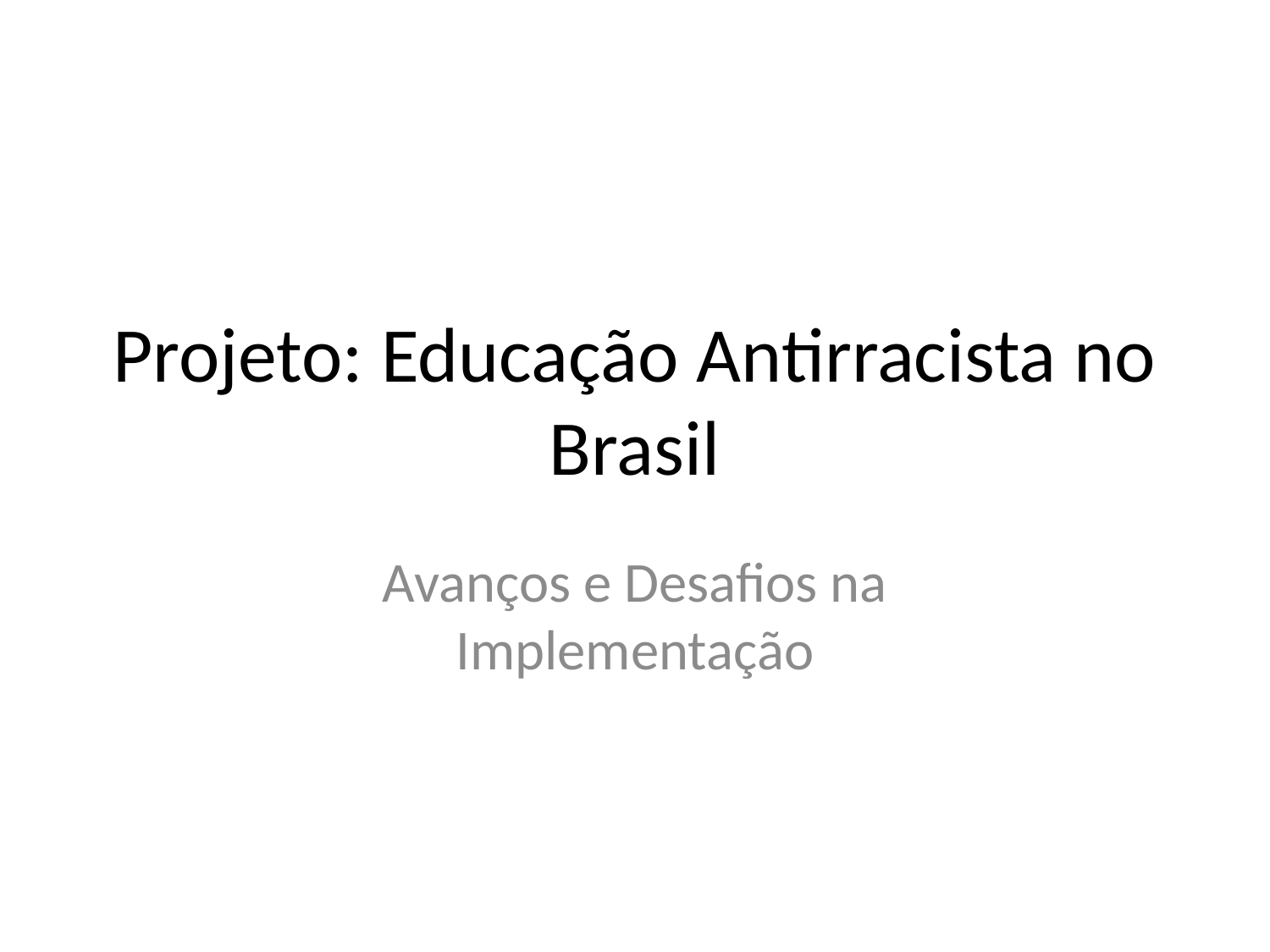

# Projeto: Educação Antirracista no Brasil
Avanços e Desafios na Implementação